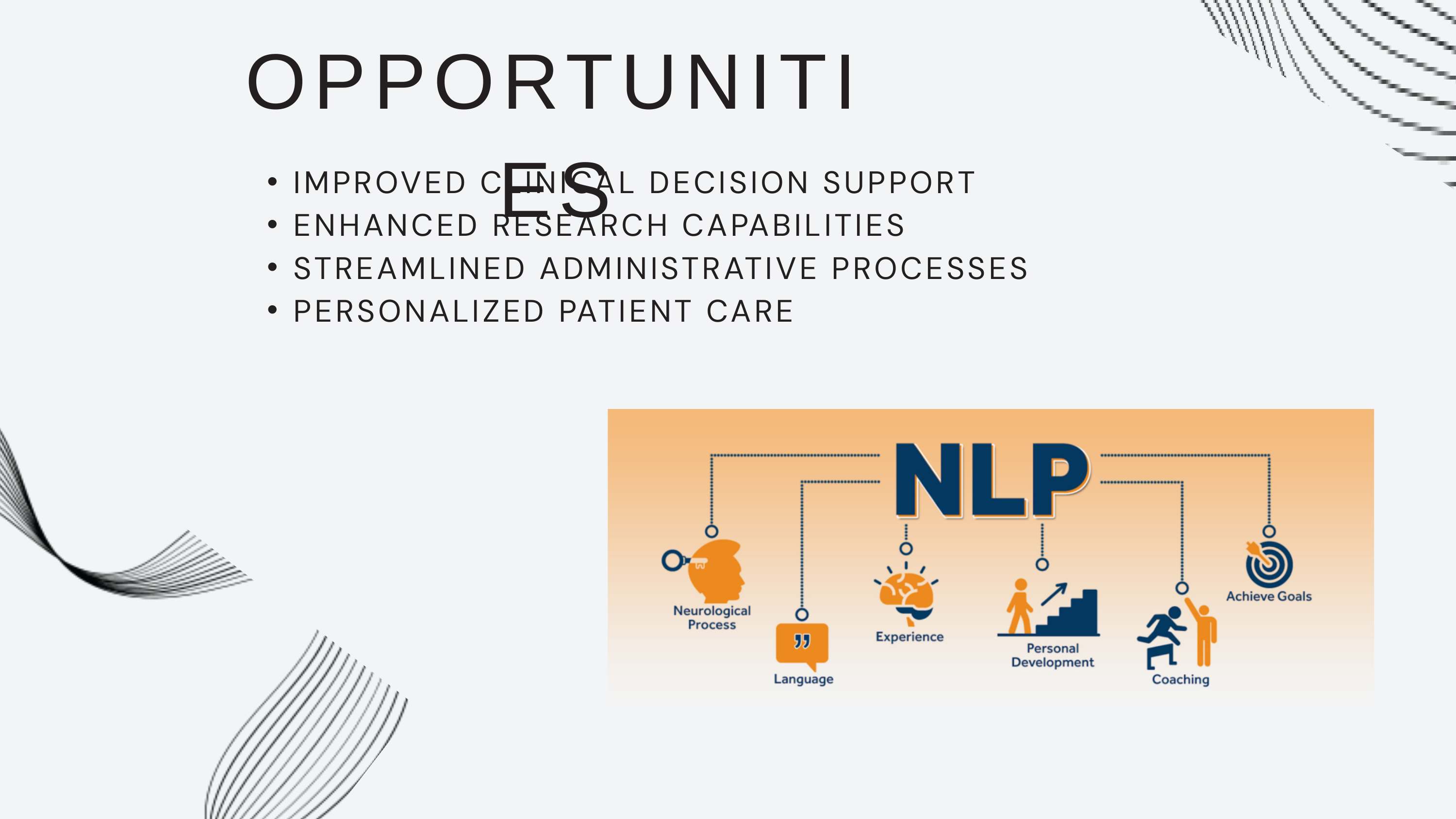

OPPORTUNITIES
IMPROVED CLINICAL DECISION SUPPORT
ENHANCED RESEARCH CAPABILITIES
STREAMLINED ADMINISTRATIVE PROCESSES
PERSONALIZED PATIENT CARE